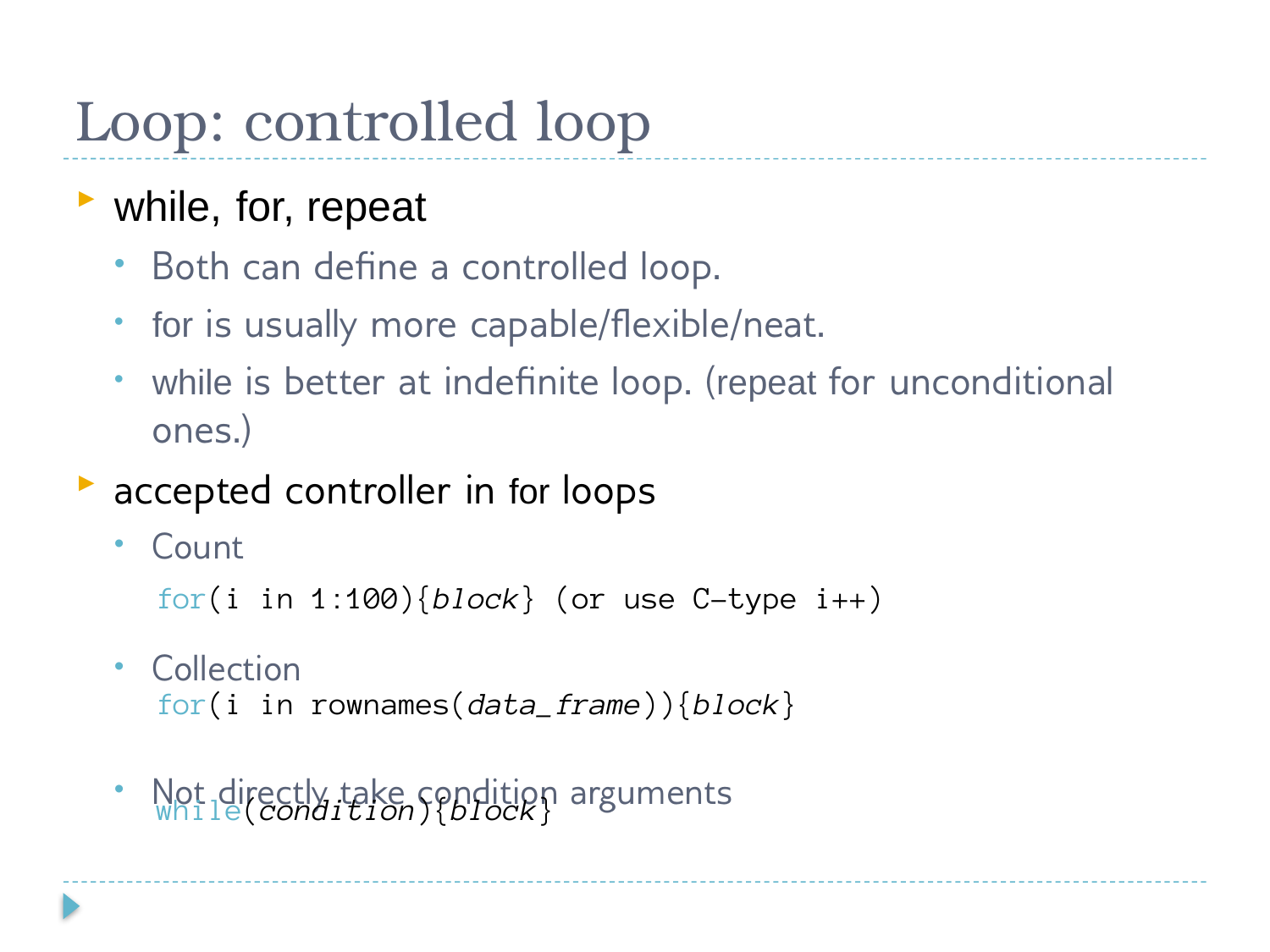

# Loop: controlled loop
while, for, repeat
Both can define a controlled loop.
for is usually more capable/flexible/neat.
while is better at indefinite loop. (repeat for unconditional ones.)
accepted controller in for loops
Count

Collection

Not directly take condition arguments
for(i in 1:100){block} (or use C-type i++)
for(i in rownames(data_frame)){block}
while(condition){block}